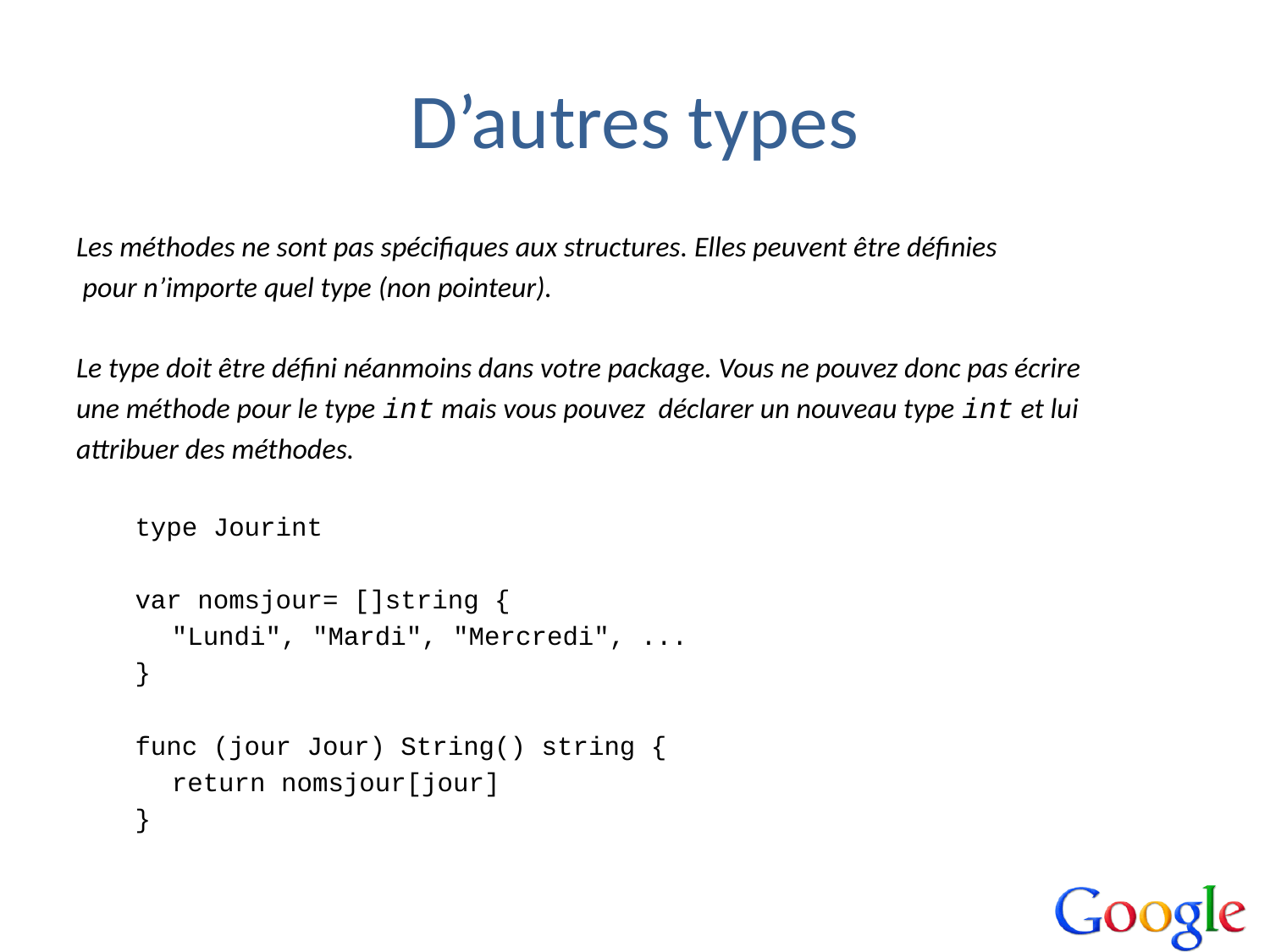

# D’autres types
Les méthodes ne sont pas spécifiques aux structures. Elles peuvent être définies
 pour n’importe quel type (non pointeur).

Le type doit être défini néanmoins dans votre package. Vous ne pouvez donc pas écrire
une méthode pour le type int mais vous pouvez  déclarer un nouveau type int et lui
attribuer des méthodes.

type Jourint

var nomsjour= []string {
	"Lundi", "Mardi", "Mercredi", ...
}

func (jour Jour) String() string {
	return nomsjour[jour]
}